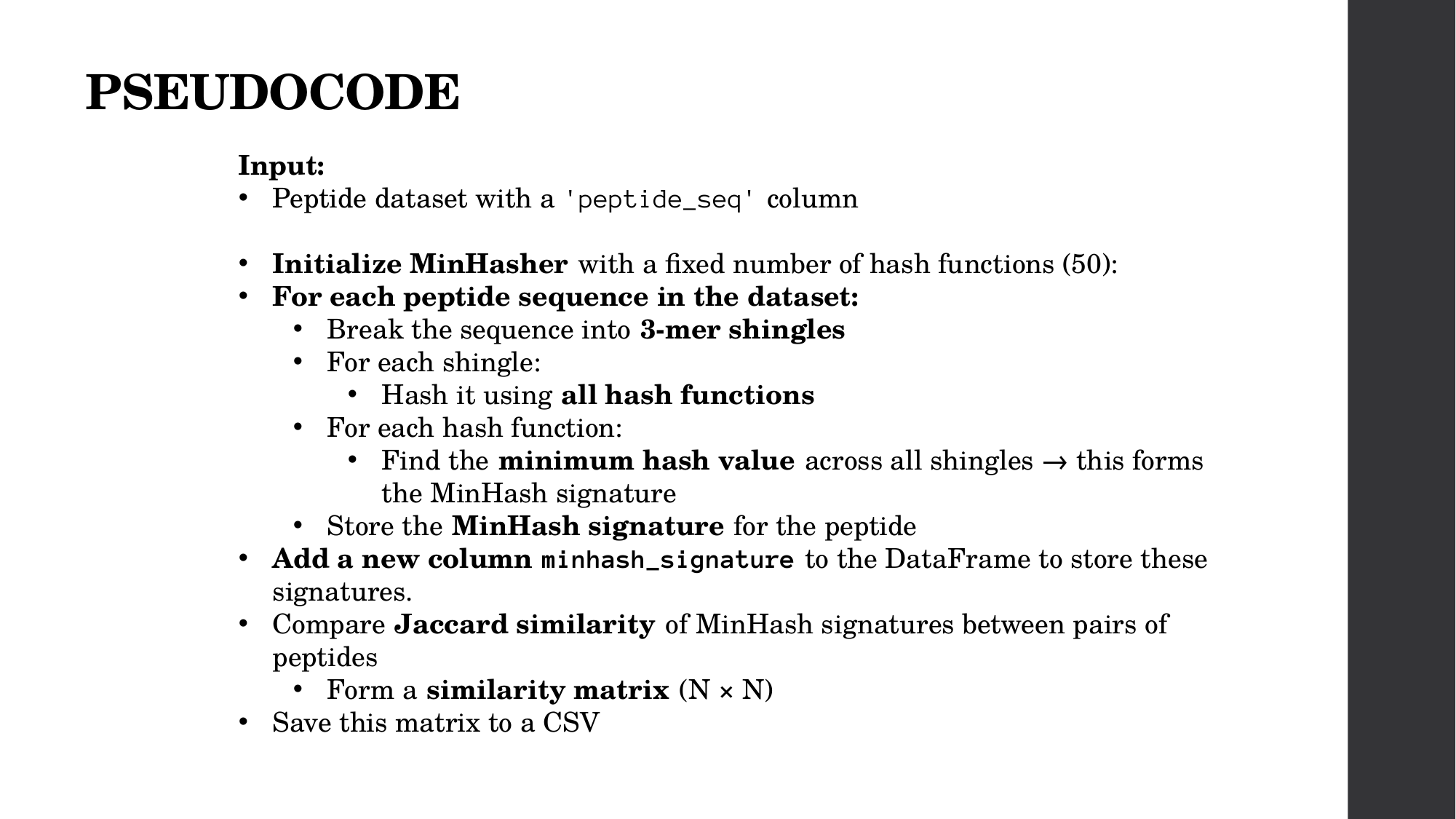

# PSEUDOCODE
Input:
Peptide dataset with a 'peptide_seq' column

Initialize MinHasher with a fixed number of hash functions (50):
For each peptide sequence in the dataset:
Break the sequence into 3-mer shingles
For each shingle:
Hash it using all hash functions
For each hash function:
Find the minimum hash value across all shingles → this forms the MinHash signature
Store the MinHash signature for the peptide
Add a new column minhash_signature to the DataFrame to store these signatures.
Compare Jaccard similarity of MinHash signatures between pairs of peptides
Form a similarity matrix (N × N)
Save this matrix to a CSV